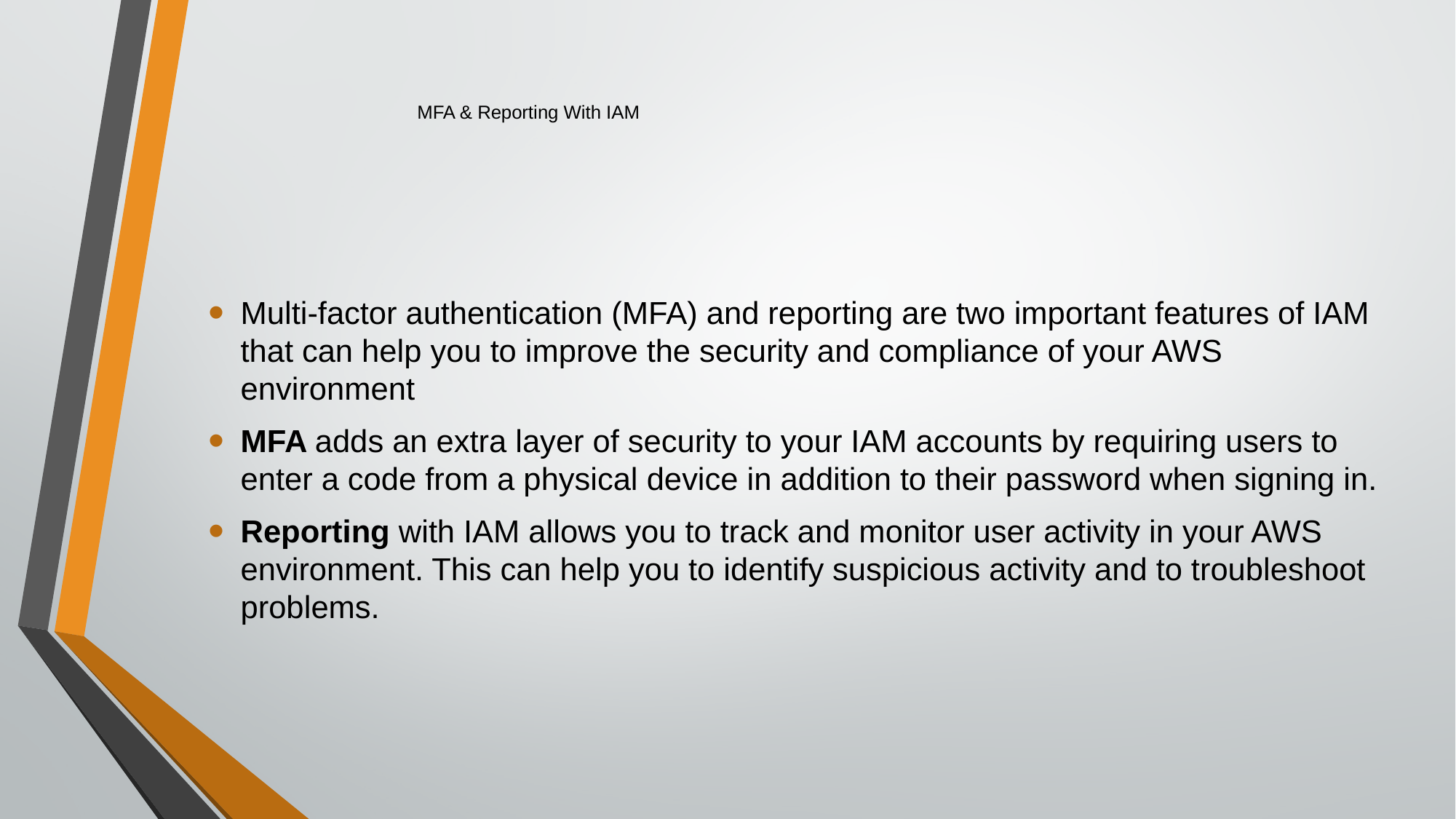

# MFA & Reporting With IAM
Multi-factor authentication (MFA) and reporting are two important features of IAM that can help you to improve the security and compliance of your AWS environment
MFA adds an extra layer of security to your IAM accounts by requiring users to enter a code from a physical device in addition to their password when signing in.
Reporting with IAM allows you to track and monitor user activity in your AWS environment. This can help you to identify suspicious activity and to troubleshoot problems.